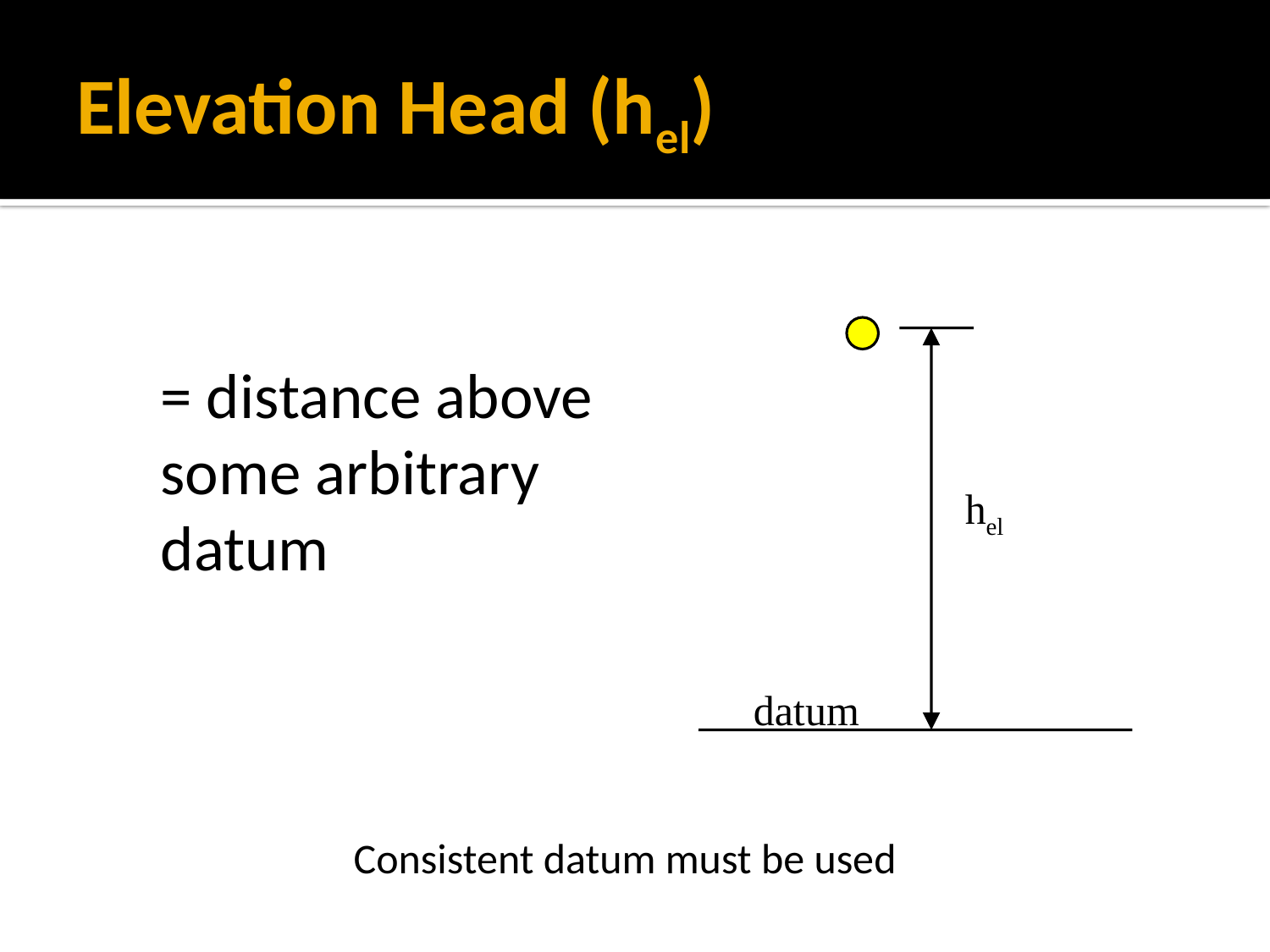

# Elevation Head (hel)

= distance above some arbitrary datum
hel
datum

Consistent datum must be used